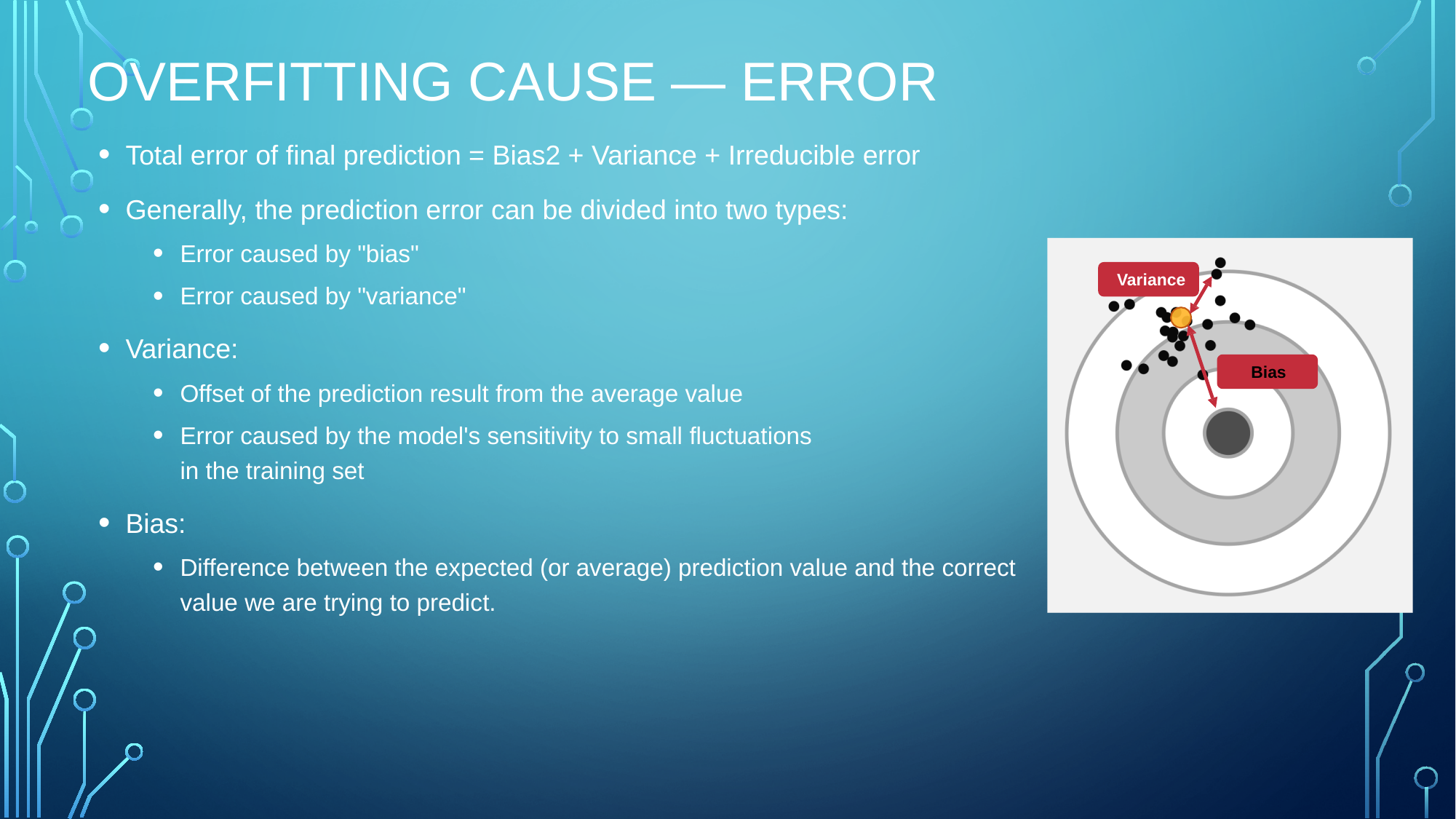

# Overfitting Cause — Error
Total error of final prediction = Bias2 + Variance + Irreducible error
Generally, the prediction error can be divided into two types:
Error caused by "bias"
Error caused by "variance"
Variance:
Offset of the prediction result from the average value
Error caused by the model's sensitivity to small fluctuations
in the training set
Bias:
Difference between the expected (or average) prediction value and the correct value we are trying to predict.

Variance

Bias